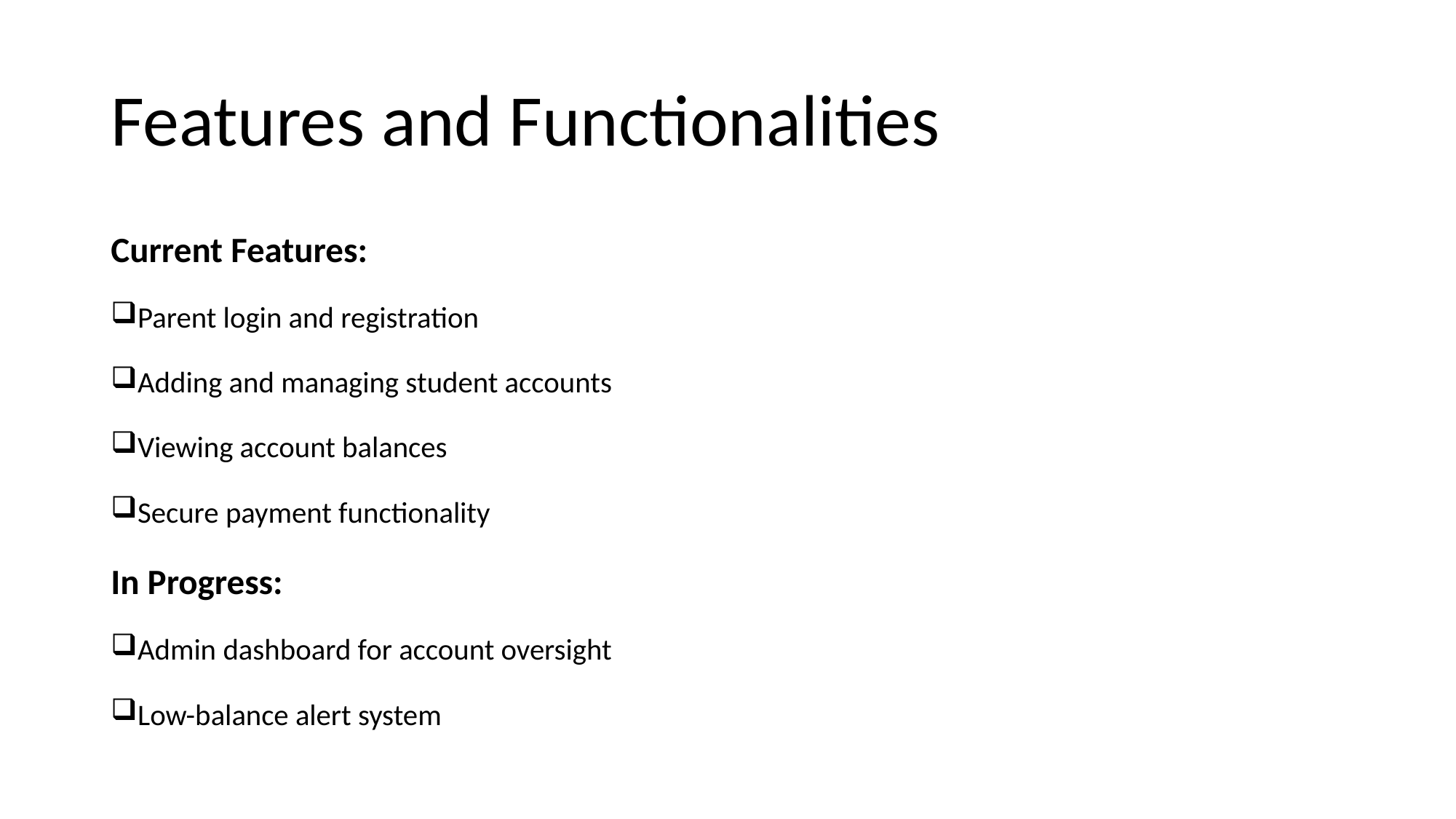

# Features and Functionalities
Current Features:
Parent login and registration
Adding and managing student accounts
Viewing account balances
Secure payment functionality
In Progress:
Admin dashboard for account oversight
Low-balance alert system